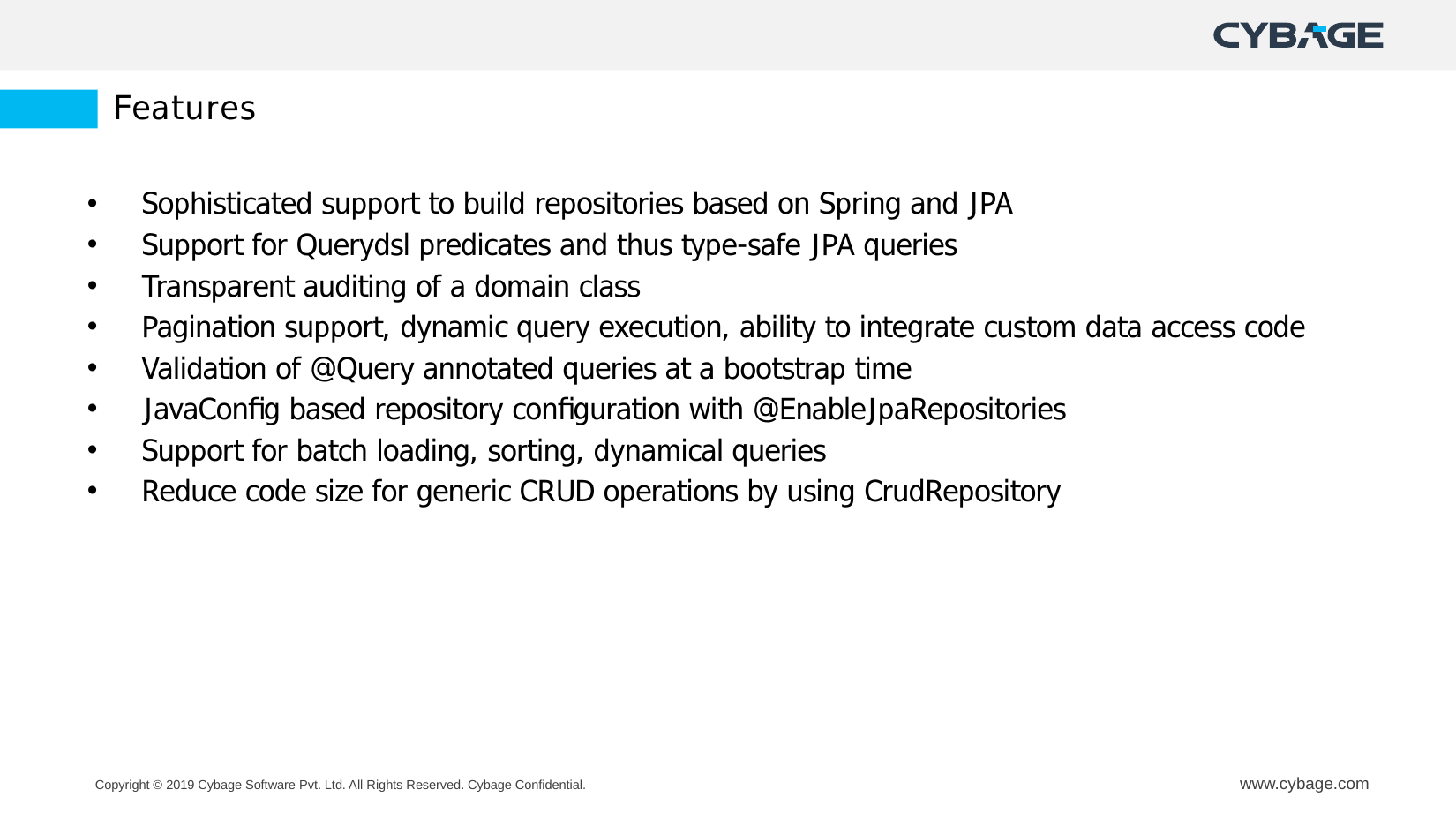

# Features
Sophisticated support to build repositories based on Spring and JPA
Support for Querydsl predicates and thus type-safe JPA queries
Transparent auditing of a domain class
Pagination support, dynamic query execution, ability to integrate custom data access code
Validation of @Query annotated queries at a bootstrap time
JavaConfig based repository configuration with @EnableJpaRepositories
Support for batch loading, sorting, dynamical queries
Reduce code size for generic CRUD operations by using CrudRepository